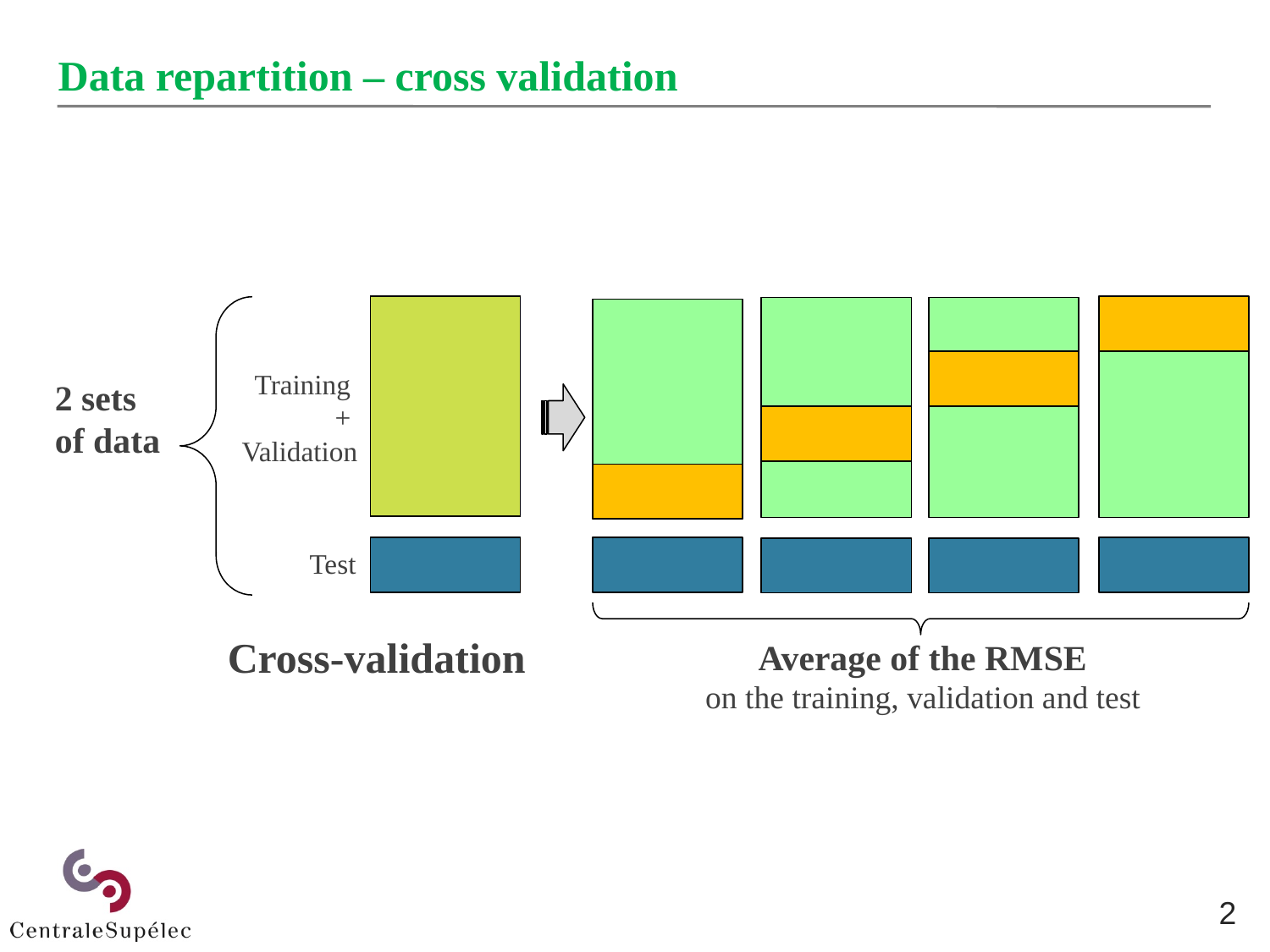

# Data repartition – cross validation

Training
       +
Validation
2 sets of data

Test

Average of the RMSE
on the training, validation and test
Cross-validation
2